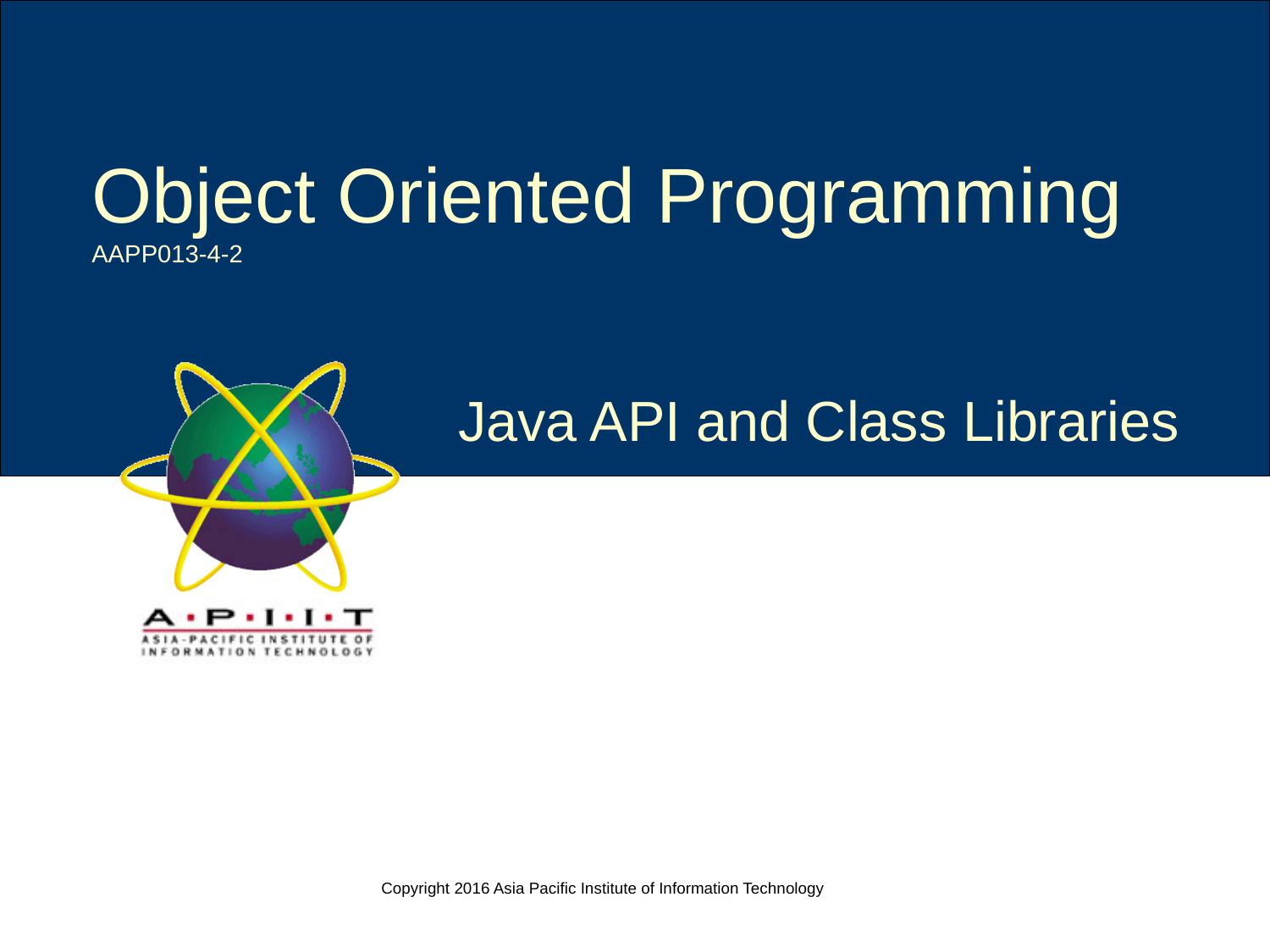

Object Oriented Programming
AAPP013-4-2
# Java API and Class Libraries
Copyright 2016 Asia Pacific Institute of Information Technology